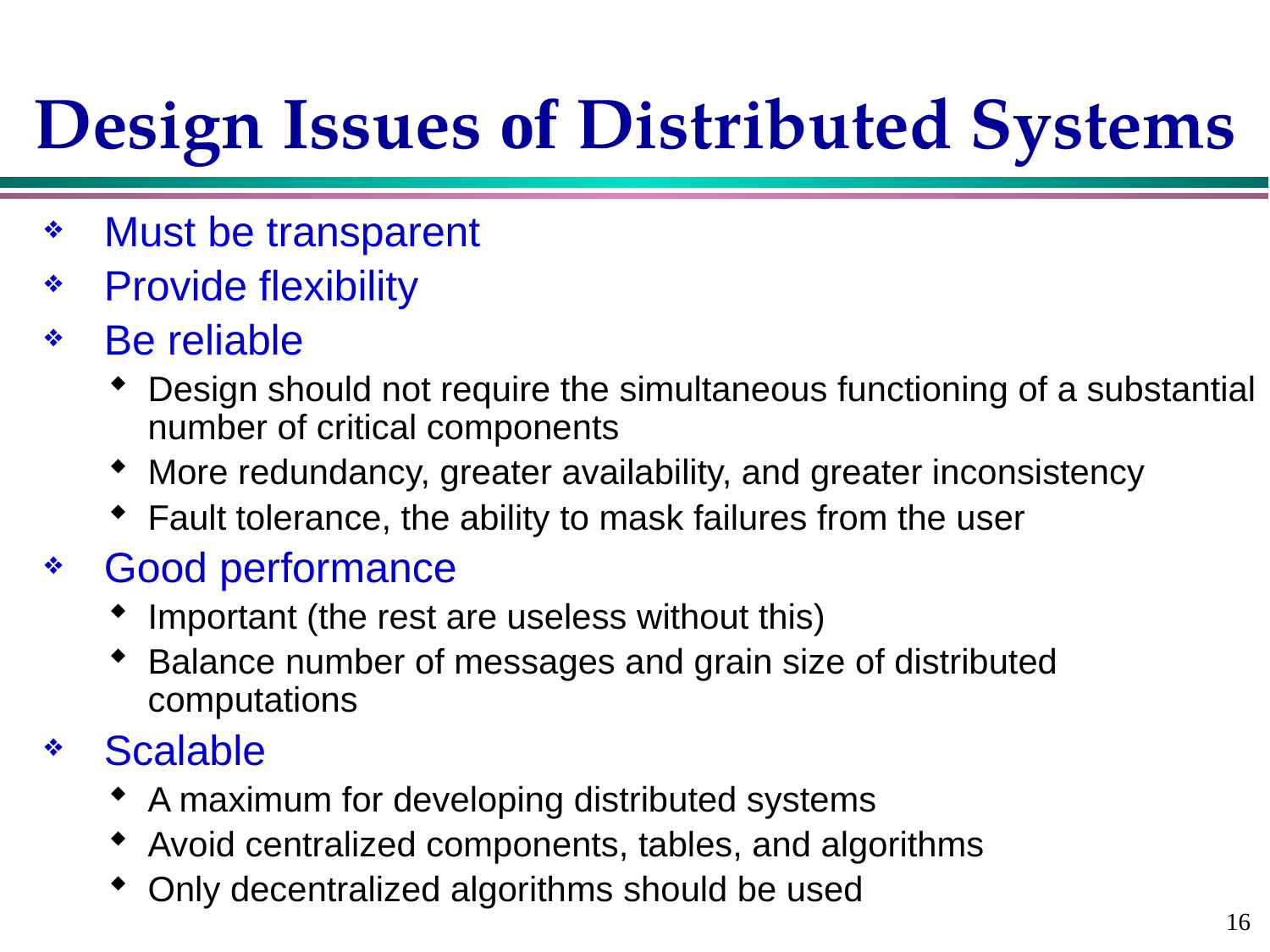

# Design Issues of Distributed Systems
 Must be transparent
 Provide flexibility
 Be reliable
Design should not require the simultaneous functioning of a substantial number of critical components
More redundancy, greater availability, and greater inconsistency
Fault tolerance, the ability to mask failures from the user
 Good performance
Important (the rest are useless without this)
Balance number of messages and grain size of distributed computations
 Scalable
A maximum for developing distributed systems
Avoid centralized components, tables, and algorithms
Only decentralized algorithms should be used
16